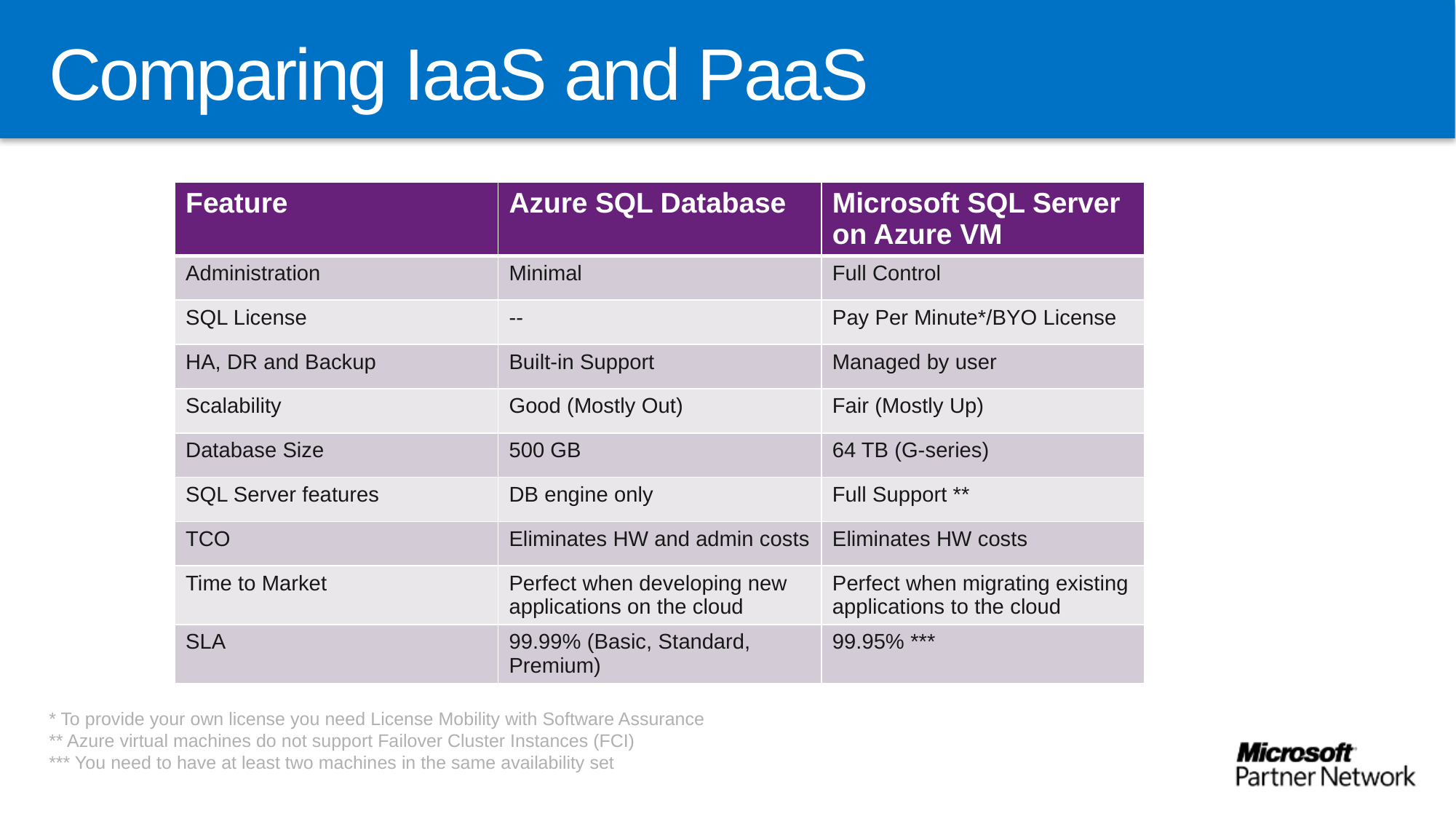

# Comparing IaaS and PaaS
| Feature | Azure SQL Database | Microsoft SQL Server on Azure VM |
| --- | --- | --- |
| Administration | Minimal | Full Control |
| SQL License | -- | Pay Per Minute\*/BYO License |
| HA, DR and Backup | Built-in Support | Managed by user |
| Scalability | Good (Mostly Out) | Fair (Mostly Up) |
| Database Size | 500 GB | 64 TB (G-series) |
| SQL Server features | DB engine only | Full Support \*\* |
| TCO | Eliminates HW and admin costs | Eliminates HW costs |
| Time to Market | Perfect when developing new applications on the cloud | Perfect when migrating existing applications to the cloud |
| SLA | 99.99% (Basic, Standard, Premium) | 99.95% \*\*\* |
* To provide your own license you need License Mobility with Software Assurance
** Azure virtual machines do not support Failover Cluster Instances (FCI)
*** You need to have at least two machines in the same availability set